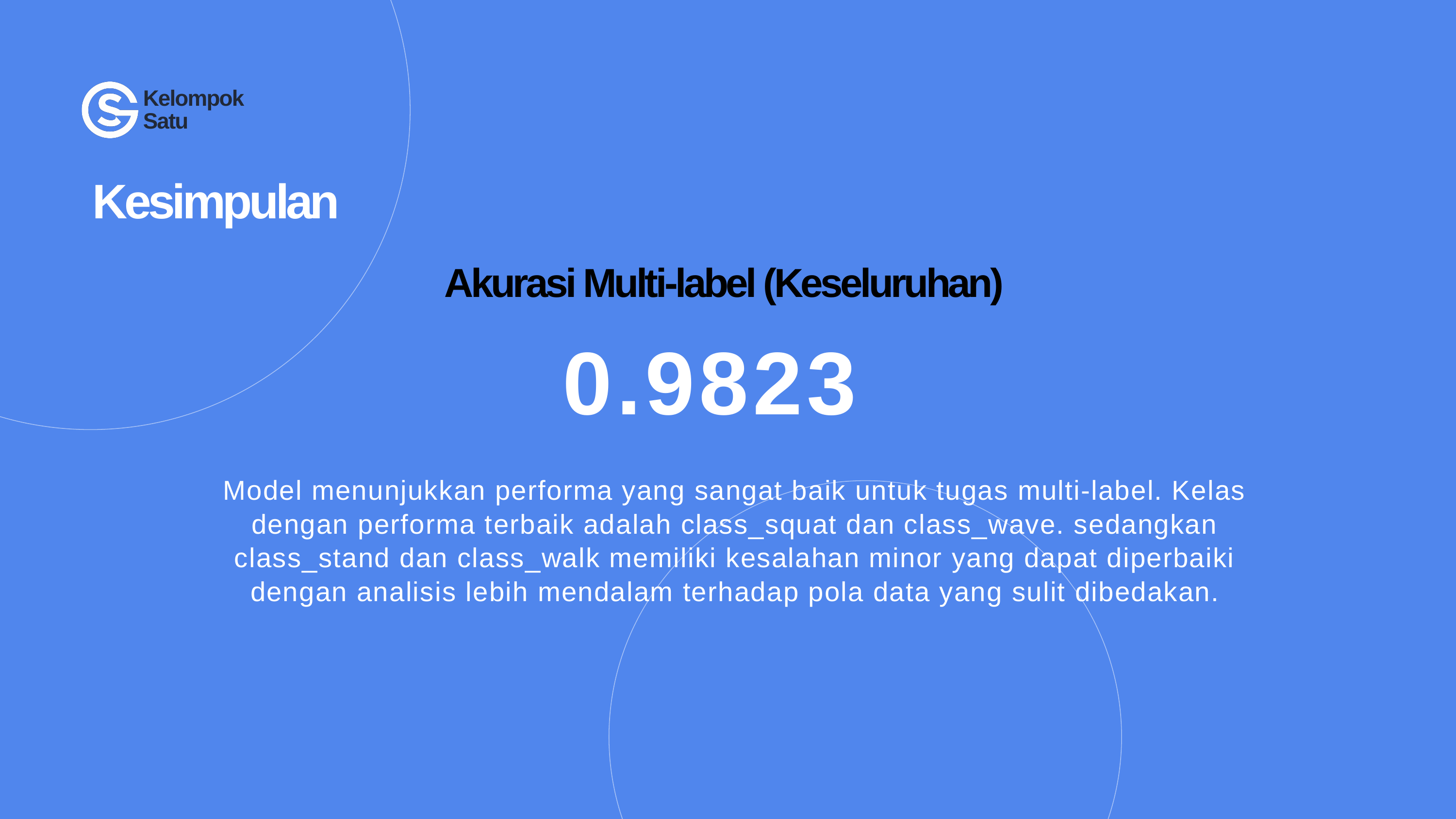

Kelompok
Satu
Kesimpulan
Akurasi Multi-label (Keseluruhan)
0.9823
Model menunjukkan performa yang sangat baik untuk tugas multi-label. Kelas dengan performa terbaik adalah class_squat dan class_wave. sedangkan class_stand dan class_walk memiliki kesalahan minor yang dapat diperbaiki dengan analisis lebih mendalam terhadap pola data yang sulit dibedakan.